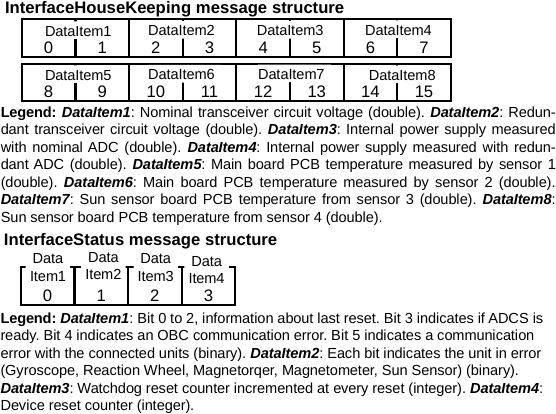

InterfaceHouseKeeping message structure
0
1
2
3
4
5
6
7
DataItem4
DataItem3
DataItem2
DataItem1
8
9
10
11
12
13
14
15
DataItem7
DataItem6
DataItem5
DataItem8
Legend: DataItem1: Nominal transceiver circuit voltage (double). DataItem2: Redun-dant transceiver circuit voltage (double). DataItem3: Internal power supply measured with nominal ADC (double). DataItem4: Internal power supply measured with redun- dant ADC (double). DataItem5: Main board PCB temperature measured by sensor 1 (double). DataItem6: Main board PCB temperature measured by sensor 2 (double). DataItem7: Sun sensor board PCB temperature from sensor 3 (double). DataItem8: Sun sensor board PCB temperature from sensor 4 (double).
InterfaceStatus message structure
Data
Item2
Data
Item1
Data
Item3
Data
Item4
0
1
2
3

Legend: DataItem1: Bit 0 to 2, information about last reset. Bit 3 indicates if ADCS is ready. Bit 4 indicates an OBC communication error. Bit 5 indicates a communication error with the connected units (binary). DataItem2: Each bit indicates the unit in error (Gyroscope, Reaction Wheel, Magnetorqer, Magnetometer, Sun Sensor) (binary). DataItem3: Watchdog reset counter incremented at every reset (integer). DataItem4: Device reset counter (integer).